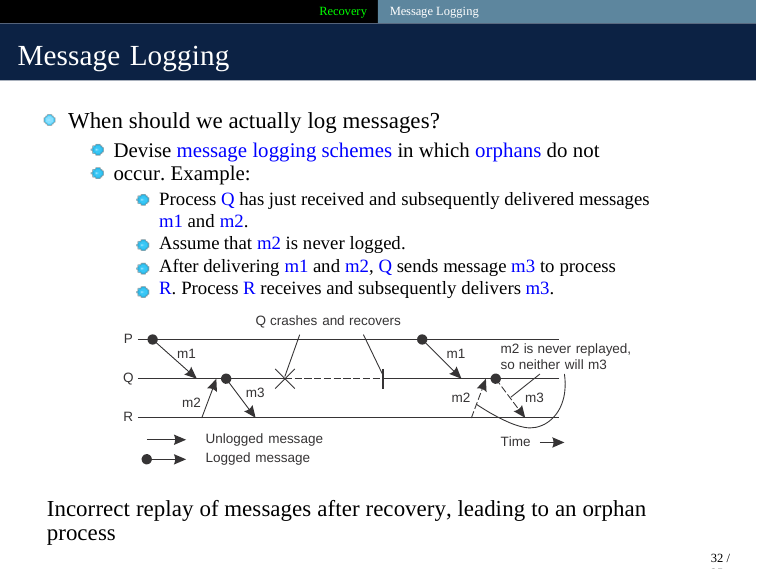

Recovery       Message Logging

Message Logging
When should we actually log messages?
Devise message logging schemes in which orphans do not occur. Example:
Process Q has just received and subsequently delivered messages m1 and m2.
Assume that m2 is never logged.
After delivering m1 and m2, Q sends message m3 to process R. Process R receives and subsequently delivers m3.
Q crashes and recovers
P

m2 is never replayed, so neither will m3
m1
m1

Q

m3
m2
m3
m2

R

Unlogged message
Logged message
Time

Incorrect replay of messages after recovery, leading to an orphan process
32 / 35